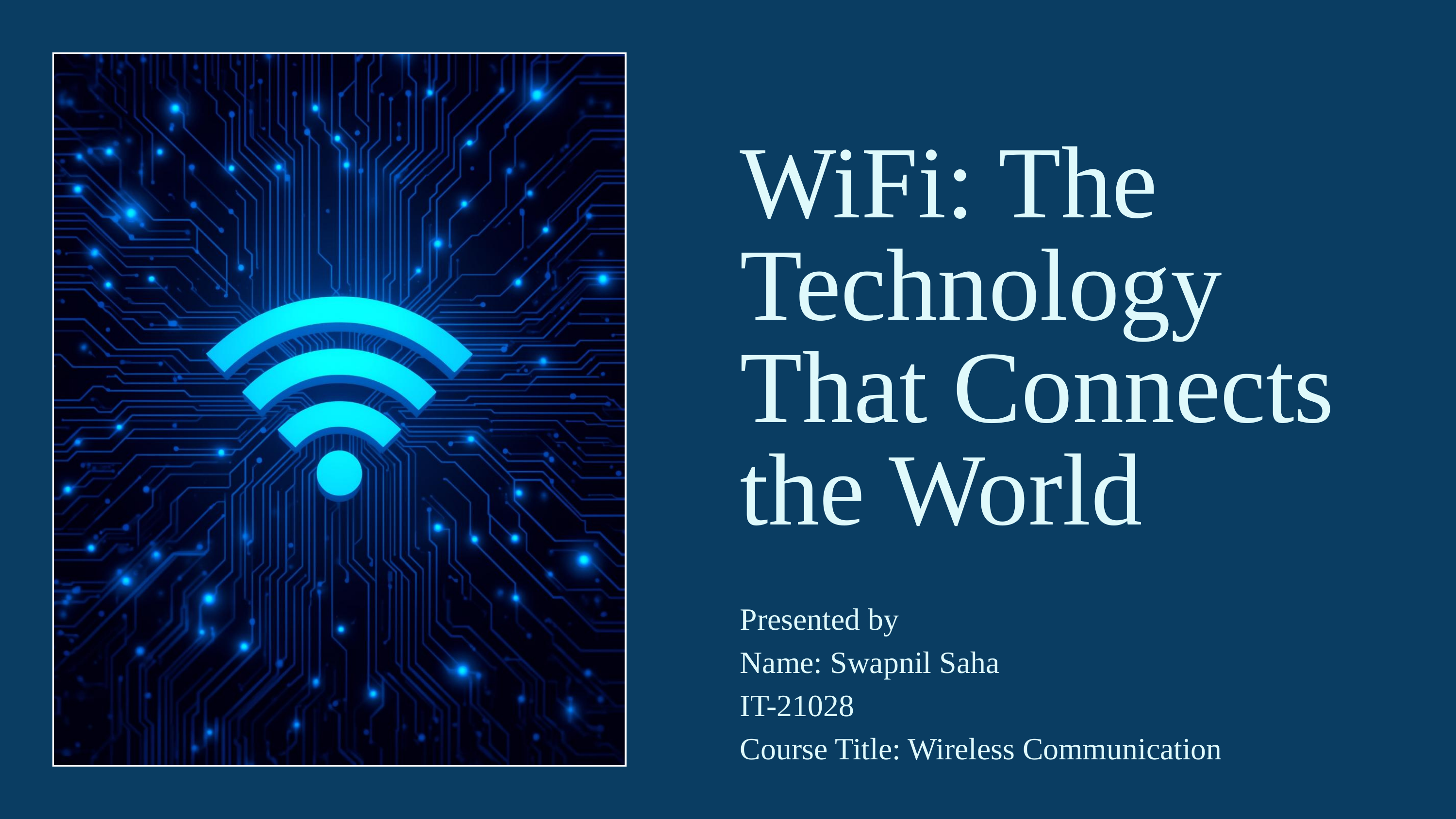

WiFi: The Technology That Connects the World
Presented by
Name: Swapnil Saha
IT-21028
Course Title: Wireless Communication